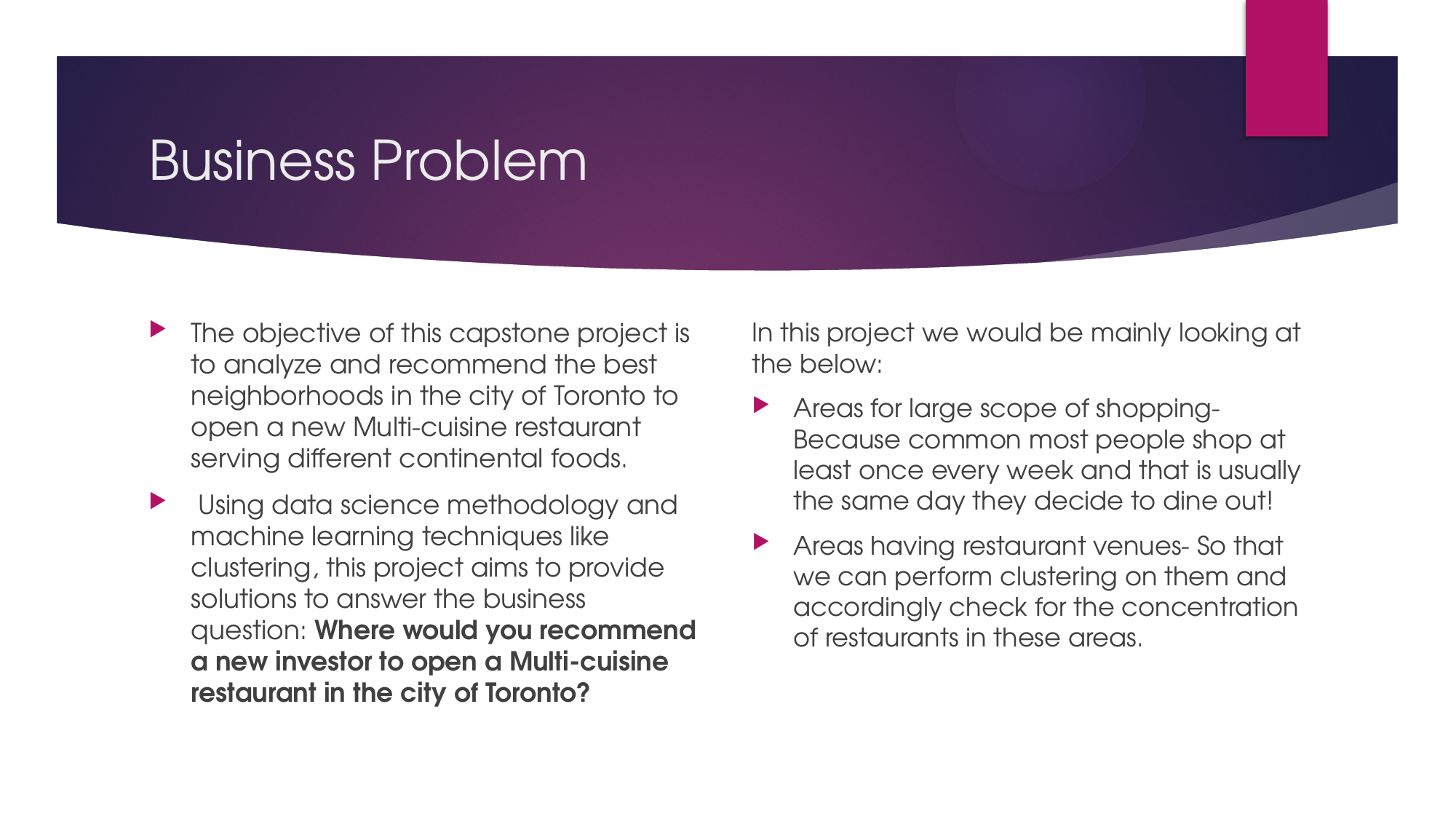

# Business Problem
The objective of this capstone project is to analyze and recommend the best neighborhoods in the city of Toronto to open a new Multi-cuisine restaurant serving different continental foods.
 Using data science methodology and machine learning techniques like clustering, this project aims to provide solutions to answer the business question: Where would you recommend a new investor to open a Multi-cuisine restaurant in the city of Toronto?

In this project we would be mainly looking at the below:
Areas for large scope of shopping-  Because common most people shop at least once every week and that is usually the same day they decide to dine out!
Areas having restaurant venues- So that we can perform clustering on them and accordingly check for the concentration of restaurants in these areas.